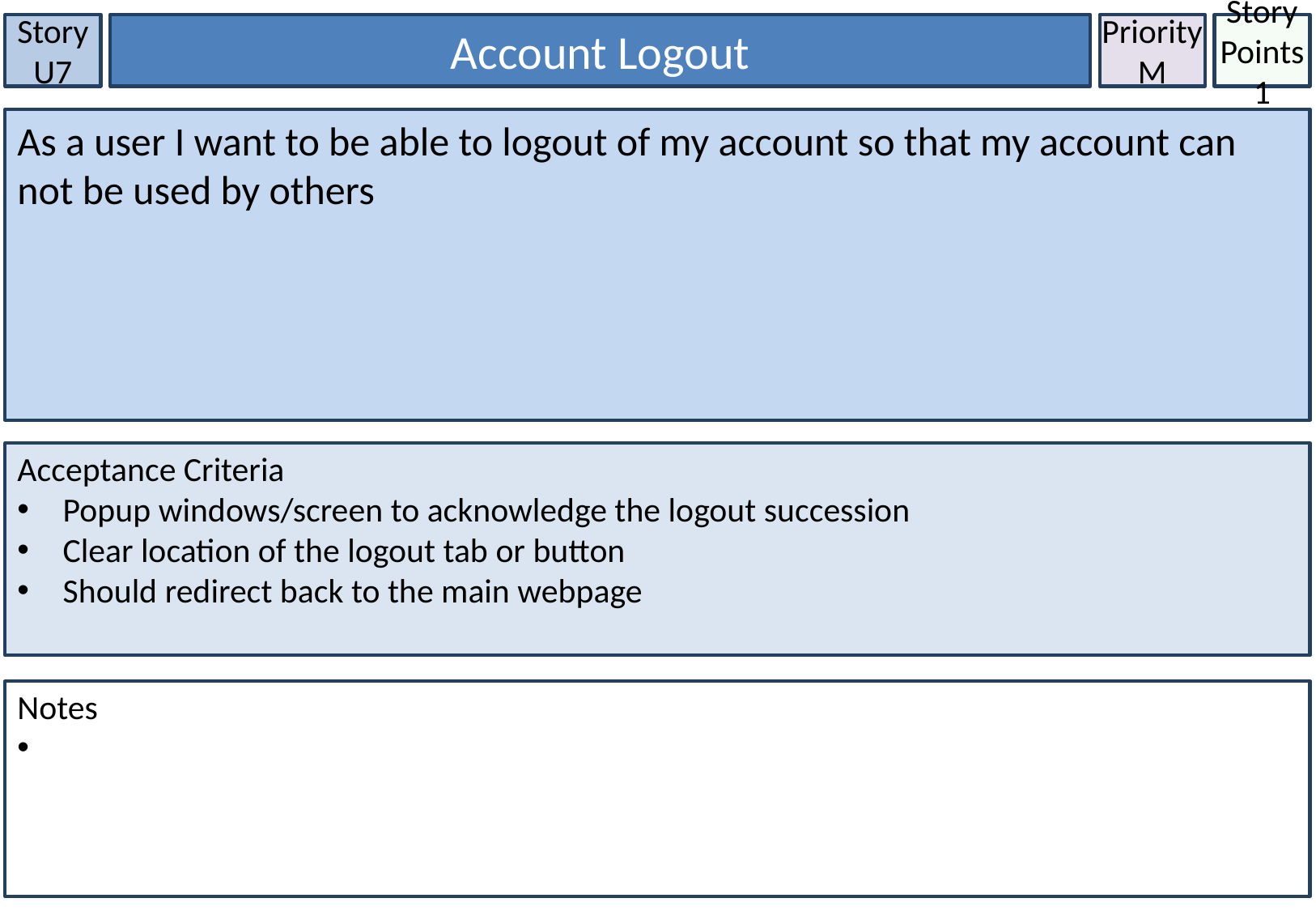

Story U7
Account Logout
Priority
M
Story Points
1
As a user I want to be able to logout of my account so that my account can not be used by others
Acceptance Criteria
Popup windows/screen to acknowledge the logout succession
Clear location of the logout tab or button
Should redirect back to the main webpage

Notes